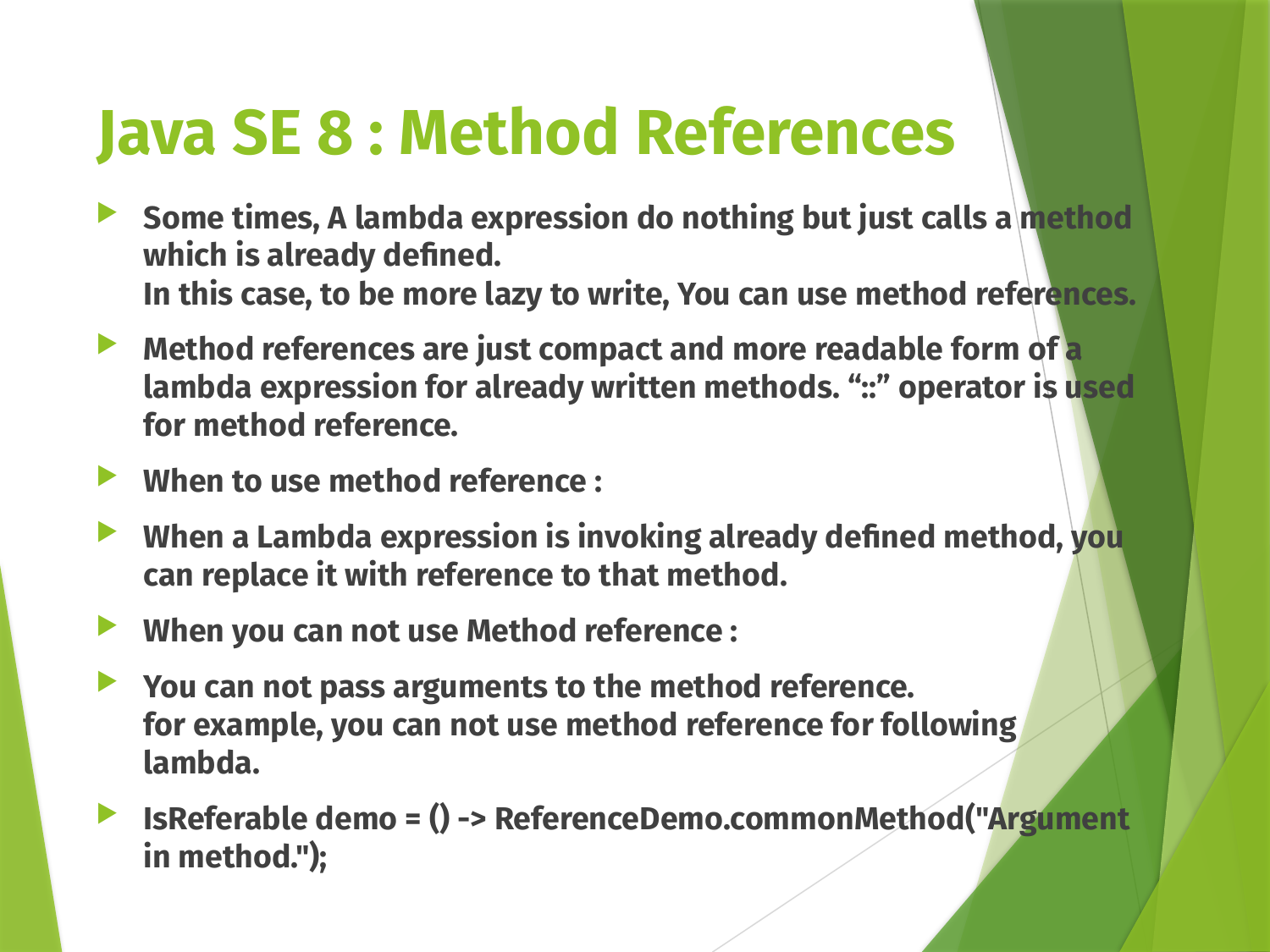

# Java SE 8 : Method References
Some times, A lambda expression do nothing but just calls a method which is already defined.
In this case, to be more lazy to write, You can use method references.
Method references are just compact and more readable form of a lambda expression for already written methods. “::” operator is used for method reference.
When to use method reference :
When a Lambda expression is invoking already defined method, you can replace it with reference to that method.
When you can not use Method reference :
You can not pass arguments to the method reference.
for example, you can not use method reference for following lambda.
IsReferable demo = () -> ReferenceDemo.commonMethod("Argument in method.");